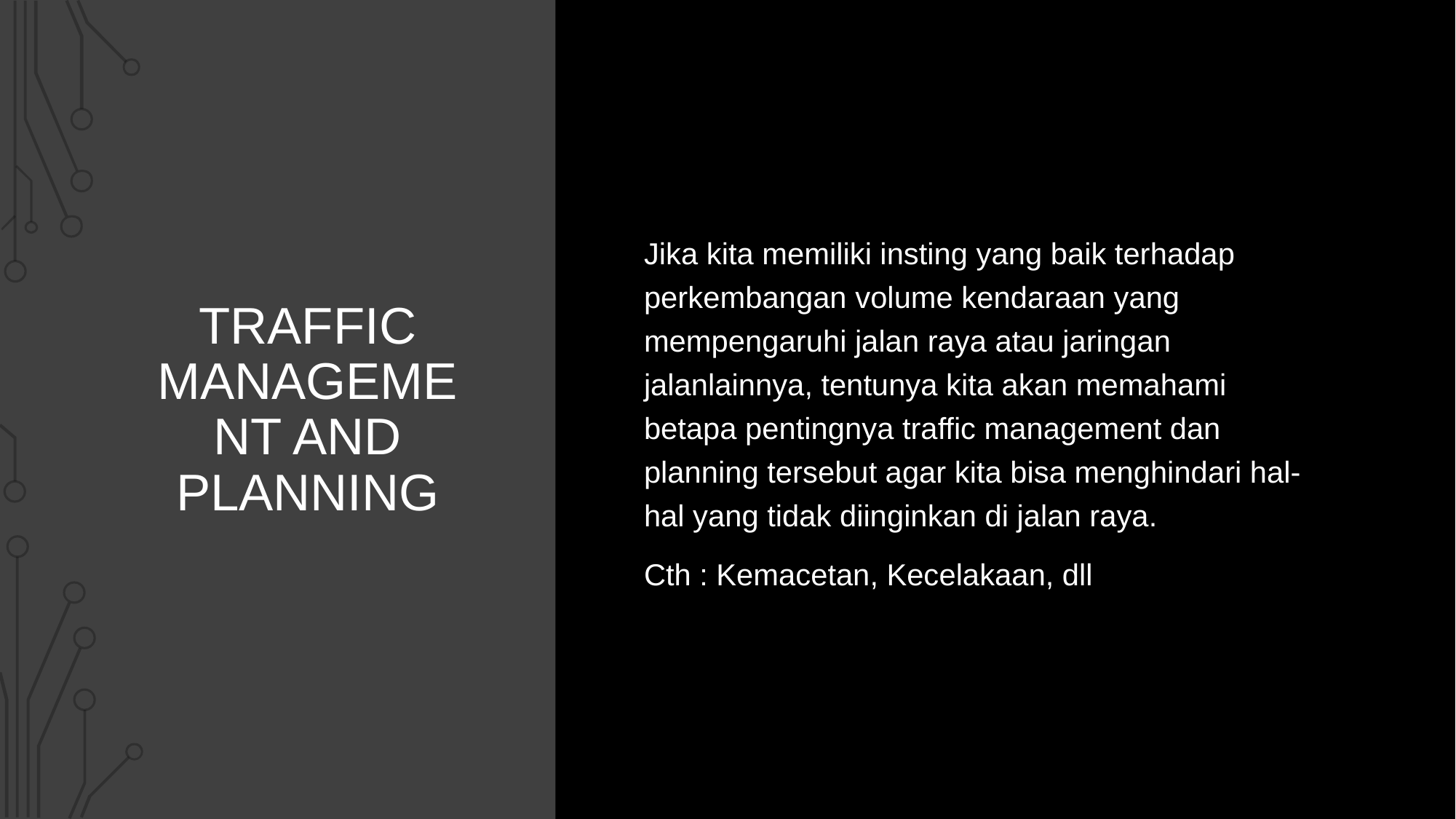

Jika kita memiliki insting yang baik terhadap perkembangan volume kendaraan yang mempengaruhi jalan raya atau jaringan jalanlainnya, tentunya kita akan memahami betapa pentingnya traffic management dan planning tersebut agar kita bisa menghindari hal-hal yang tidak diinginkan di jalan raya.
Cth : Kemacetan, Kecelakaan, dll
# Traffic management and planning